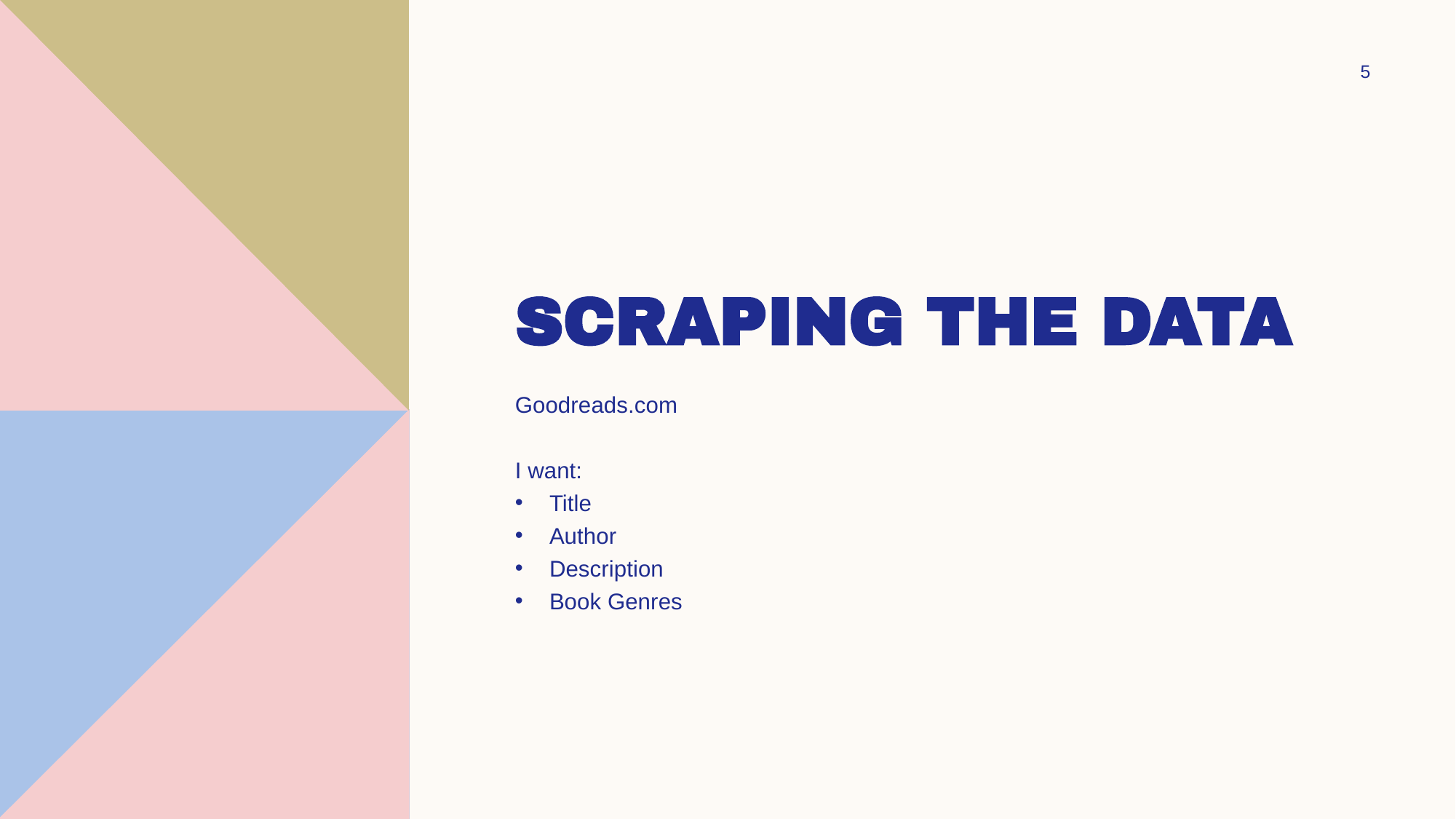

5
# Scraping the data
Goodreads.com

I want:
Title
Author
Description
Book Genres